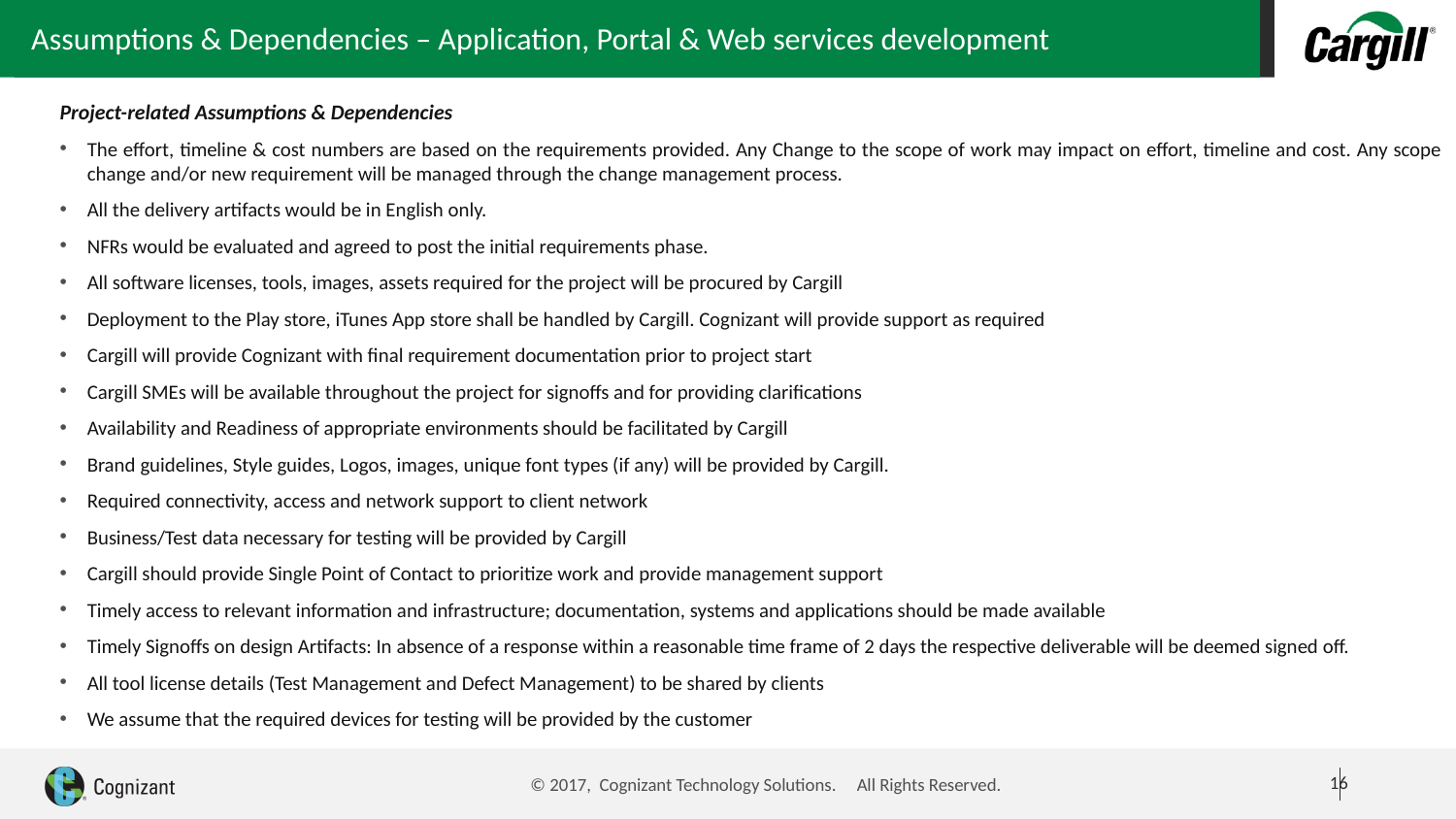

# Assumptions & Dependencies – Application, Portal & Web services development
Project-related Assumptions & Dependencies
The effort, timeline & cost numbers are based on the requirements provided. Any Change to the scope of work may impact on effort, timeline and cost. Any scope change and/or new requirement will be managed through the change management process.
All the delivery artifacts would be in English only.
NFRs would be evaluated and agreed to post the initial requirements phase.
All software licenses, tools, images, assets required for the project will be procured by Cargill
Deployment to the Play store, iTunes App store shall be handled by Cargill. Cognizant will provide support as required
Cargill will provide Cognizant with final requirement documentation prior to project start
Cargill SMEs will be available throughout the project for signoffs and for providing clarifications
Availability and Readiness of appropriate environments should be facilitated by Cargill
Brand guidelines, Style guides, Logos, images, unique font types (if any) will be provided by Cargill.
Required connectivity, access and network support to client network
Business/Test data necessary for testing will be provided by Cargill
Cargill should provide Single Point of Contact to prioritize work and provide management support
Timely access to relevant information and infrastructure; documentation, systems and applications should be made available
Timely Signoffs on design Artifacts: In absence of a response within a reasonable time frame of 2 days the respective deliverable will be deemed signed off.
All tool license details (Test Management and Defect Management) to be shared by clients
We assume that the required devices for testing will be provided by the customer